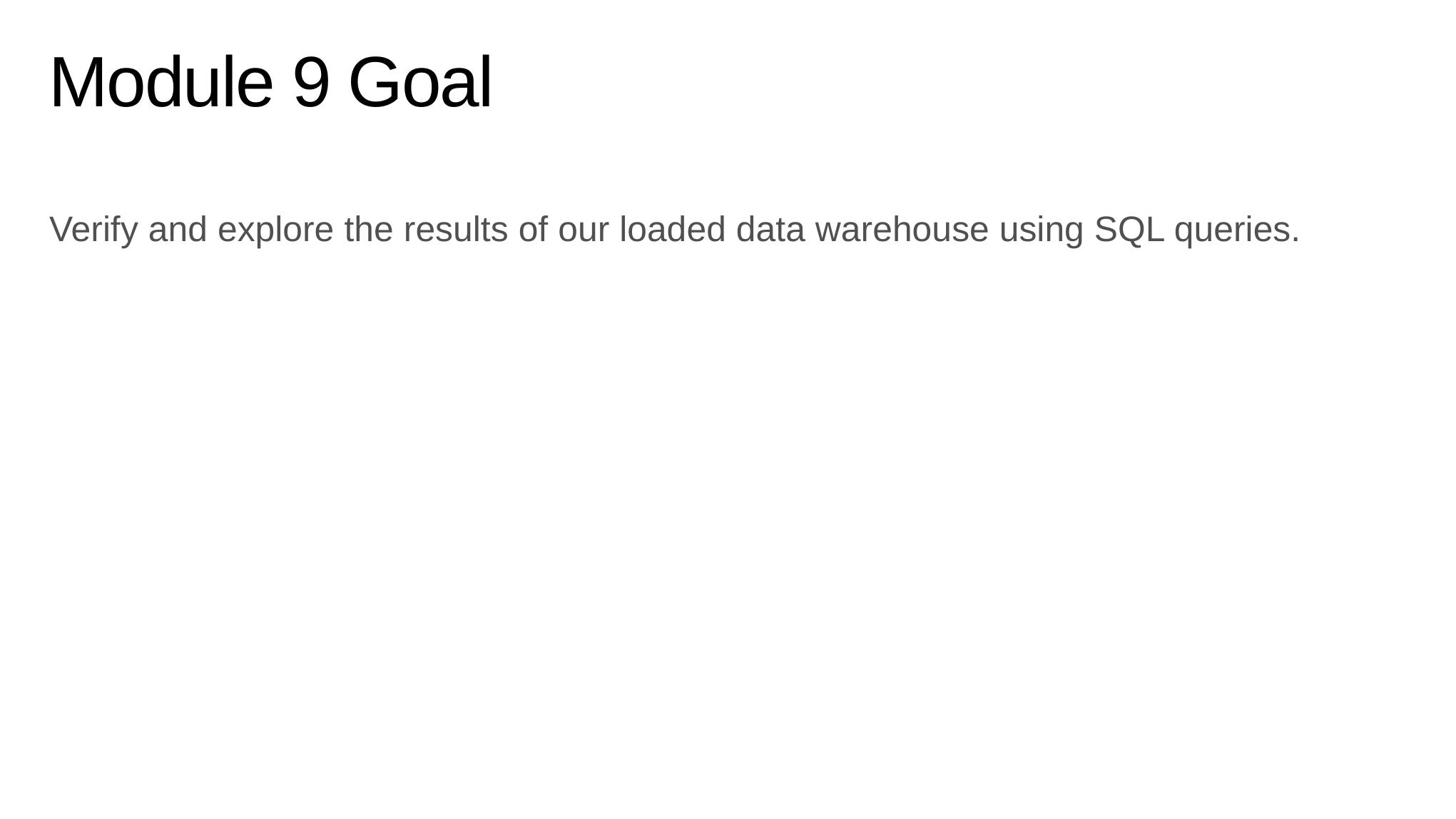

# Module 9 Goal
Verify and explore the results of our loaded data warehouse using SQL queries.